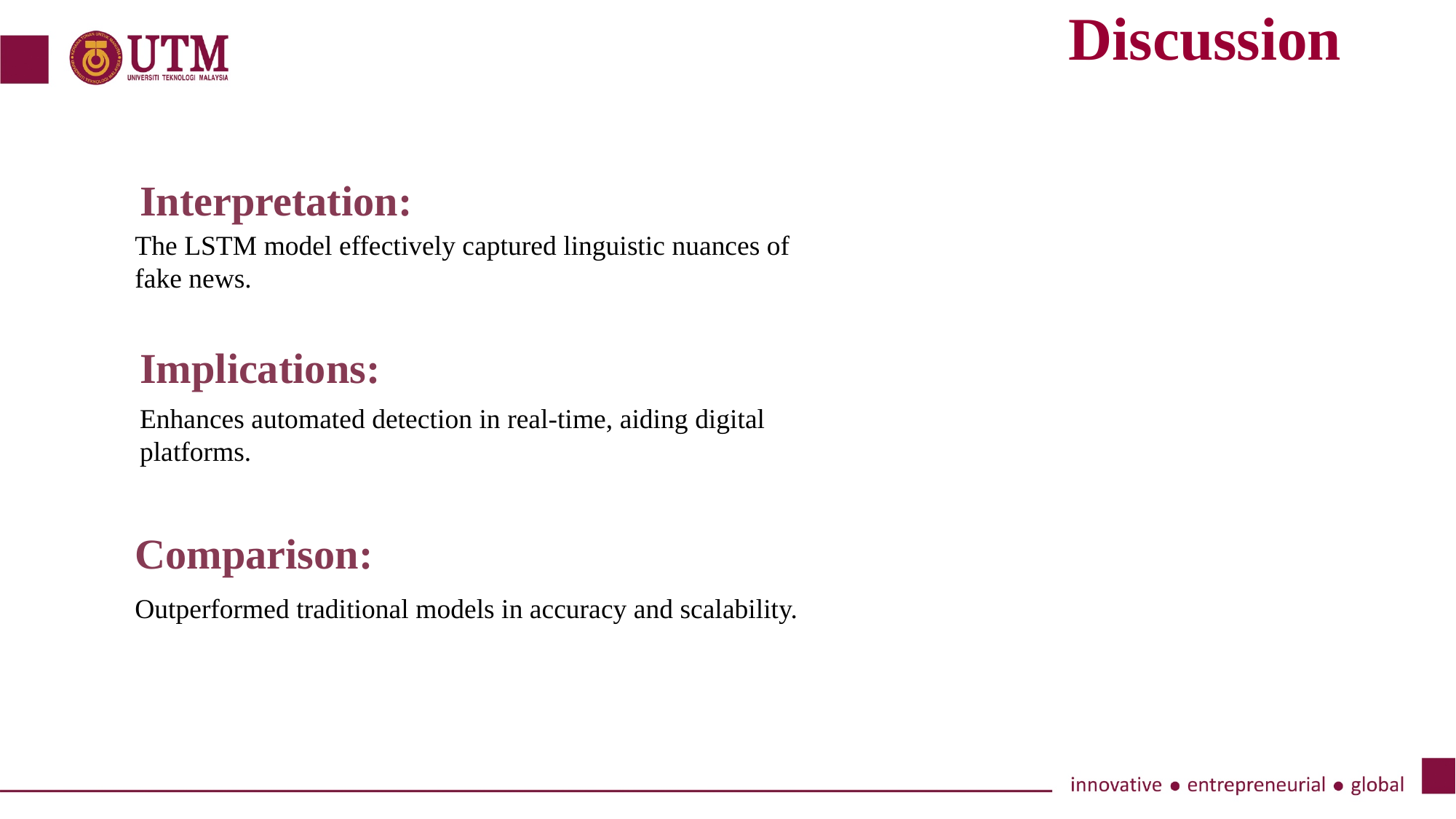

Discussion
Interpretation:
The LSTM model effectively captured linguistic nuances of fake news.
Implications:
Enhances automated detection in real-time, aiding digital platforms.
Comparison:
Outperformed traditional models in accuracy and scalability.